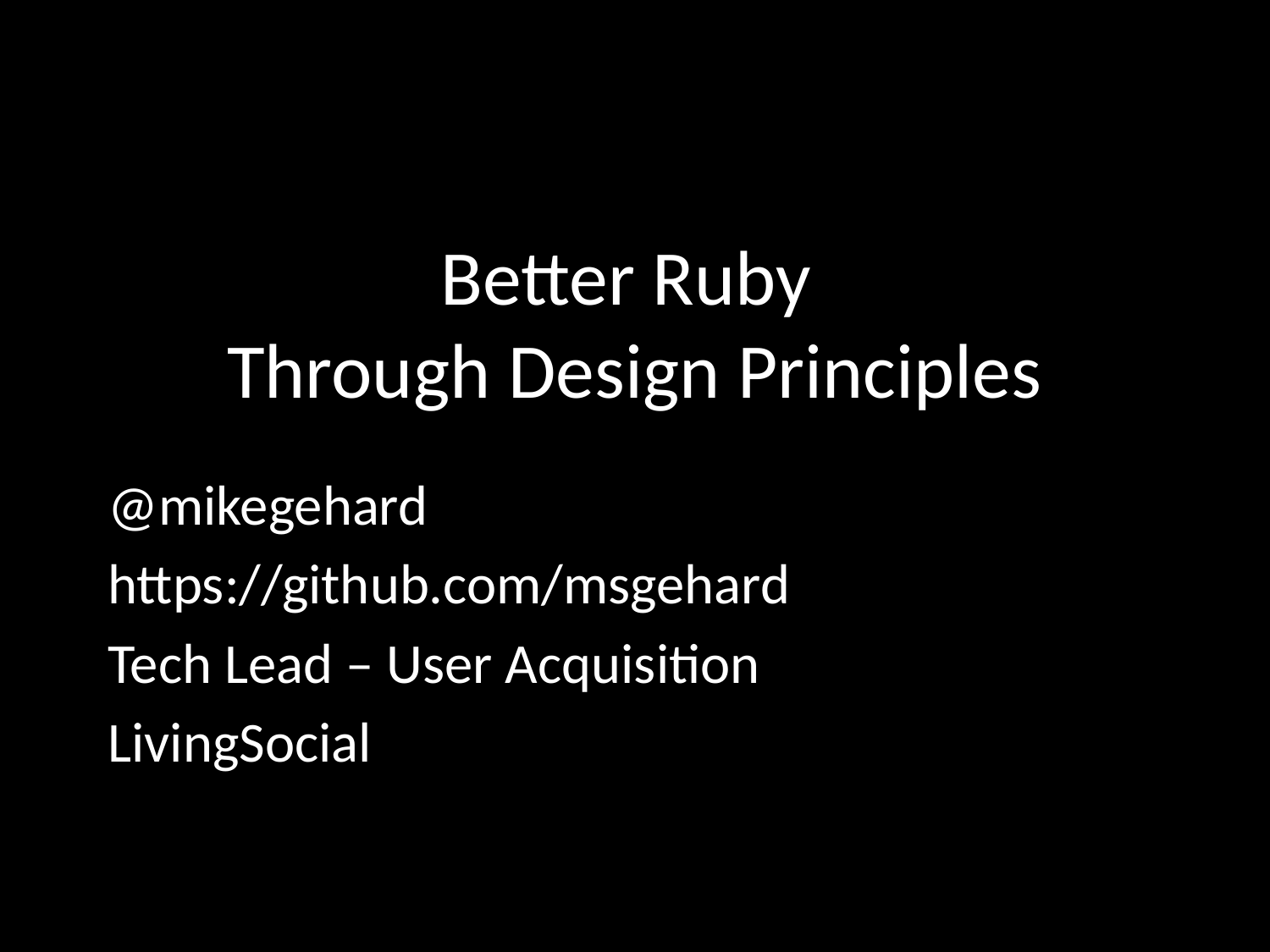

# Better Ruby Through Design Principles
@mikegehard
https://github.com/msgehard
Tech Lead – User Acquisition
LivingSocial